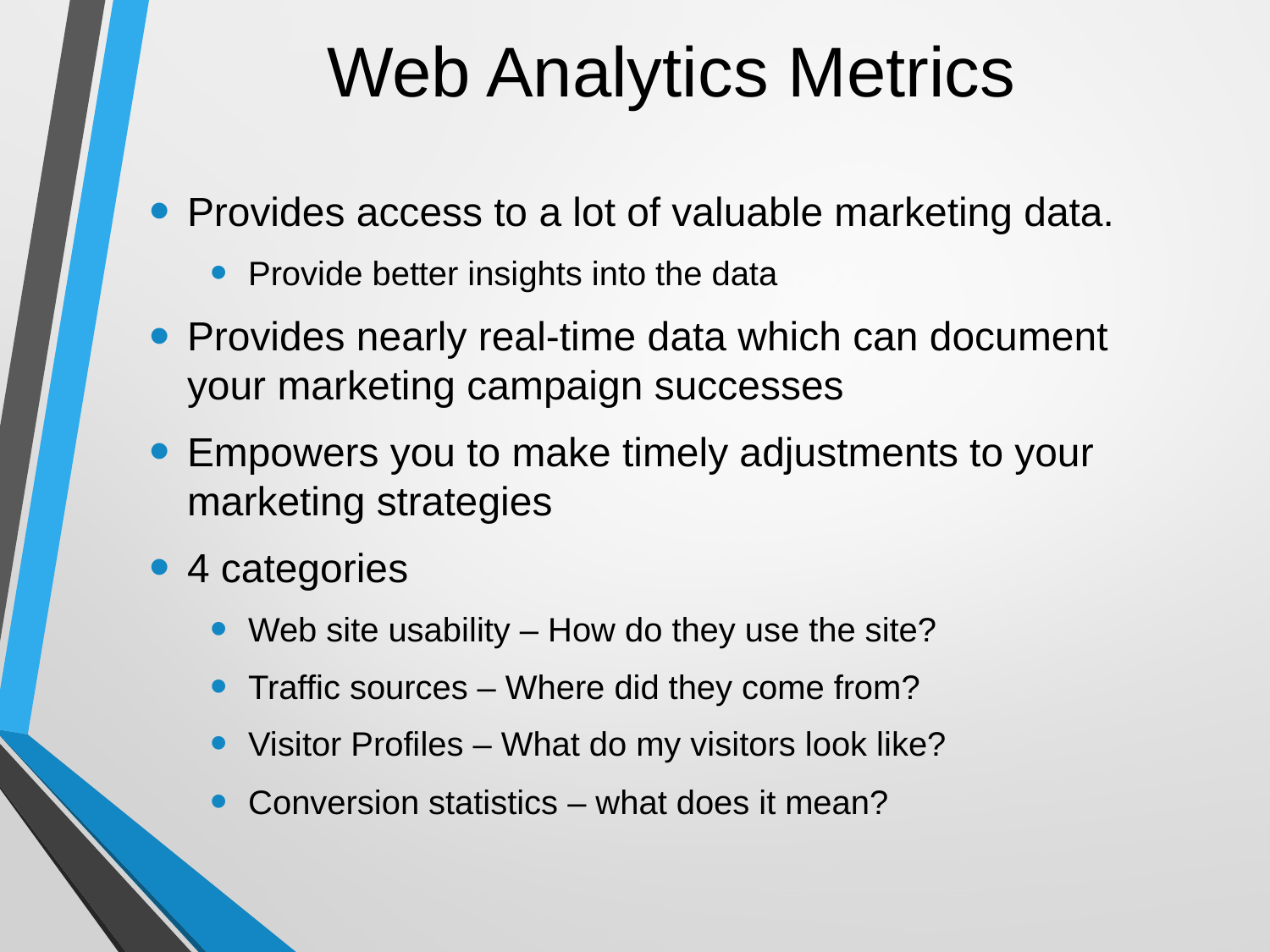

# Web Analytics Metrics
Provides access to a lot of valuable marketing data.
Provide better insights into the data
Provides nearly real-time data which can document your marketing campaign successes
Empowers you to make timely adjustments to your marketing strategies
4 categories
Web site usability – How do they use the site?
Traffic sources – Where did they come from?
Visitor Profiles – What do my visitors look like?
Conversion statistics – what does it mean?